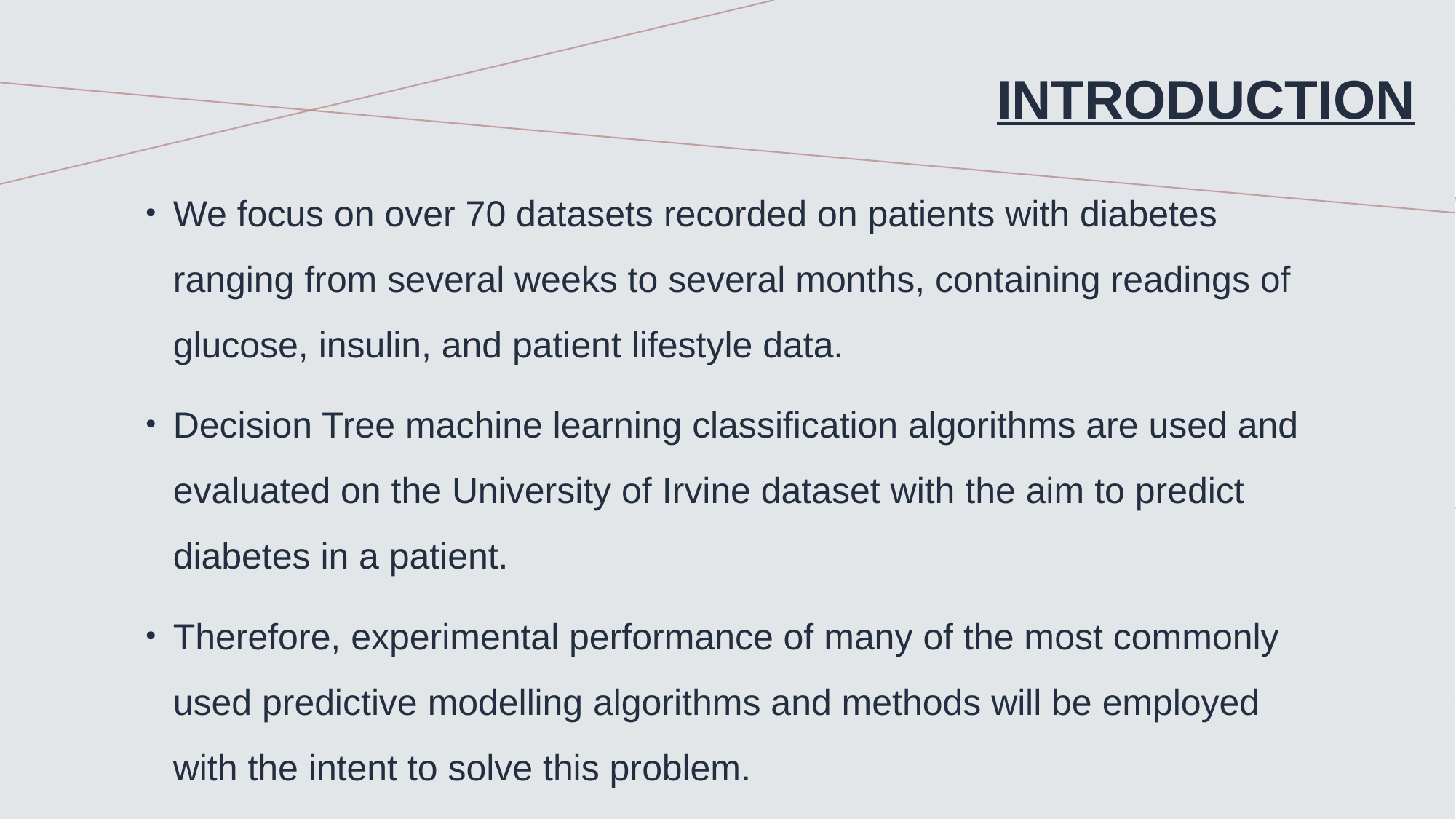

# Introduction
We focus on over 70 datasets recorded on patients with diabetes ranging from several weeks to several months, containing readings of glucose, insulin, and patient lifestyle data.
Decision Tree machine learning classification algorithms are used and evaluated on the University of Irvine dataset with the aim to predict diabetes in a patient.
Therefore, experimental performance of many of the most commonly used predictive modelling algorithms and methods will be employed with the intent to solve this problem.